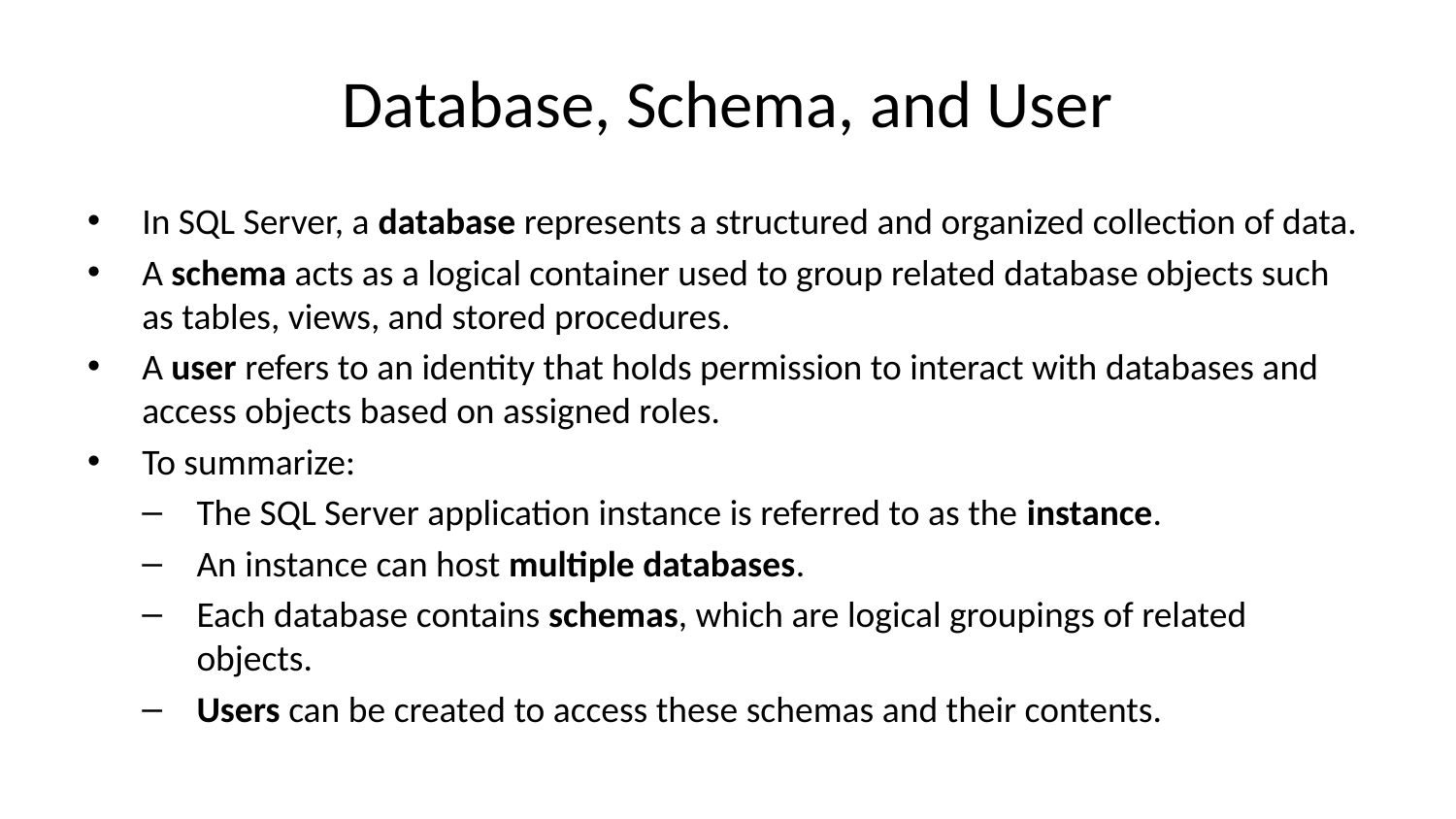

# Database, Schema, and User
In SQL Server, a database represents a structured and organized collection of data.
A schema acts as a logical container used to group related database objects such as tables, views, and stored procedures.
A user refers to an identity that holds permission to interact with databases and access objects based on assigned roles.
To summarize:
The SQL Server application instance is referred to as the instance.
An instance can host multiple databases.
Each database contains schemas, which are logical groupings of related objects.
Users can be created to access these schemas and their contents.